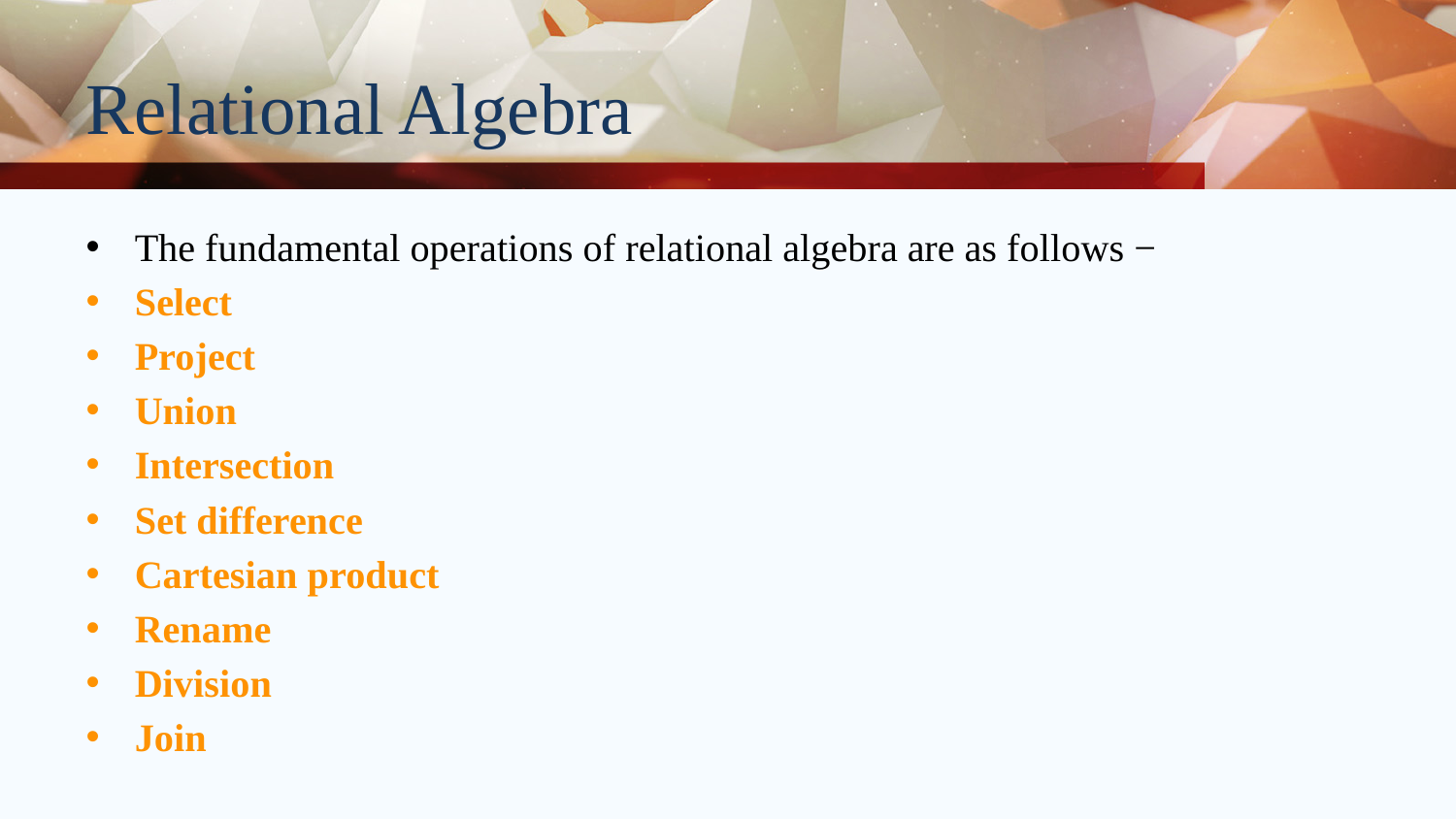

# Relational Algebra
The fundamental operations of relational algebra are as follows −
Select
Project
Union
Intersection
Set difference
Cartesian product
Rename
Division
Join